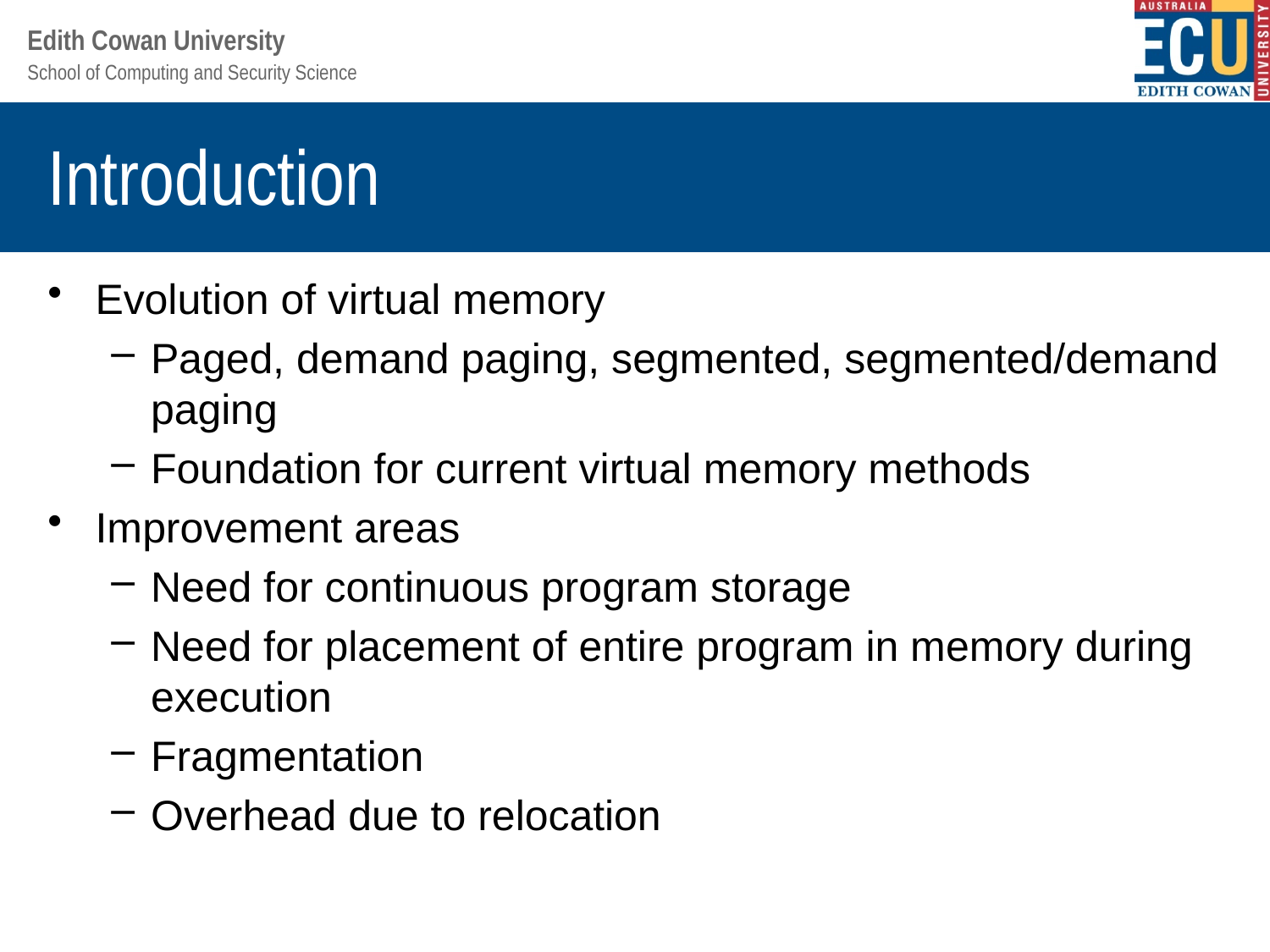

# Introduction
Evolution of virtual memory
Paged, demand paging, segmented, segmented/demand paging
Foundation for current virtual memory methods
Improvement areas
Need for continuous program storage
Need for placement of entire program in memory during execution
Fragmentation
Overhead due to relocation